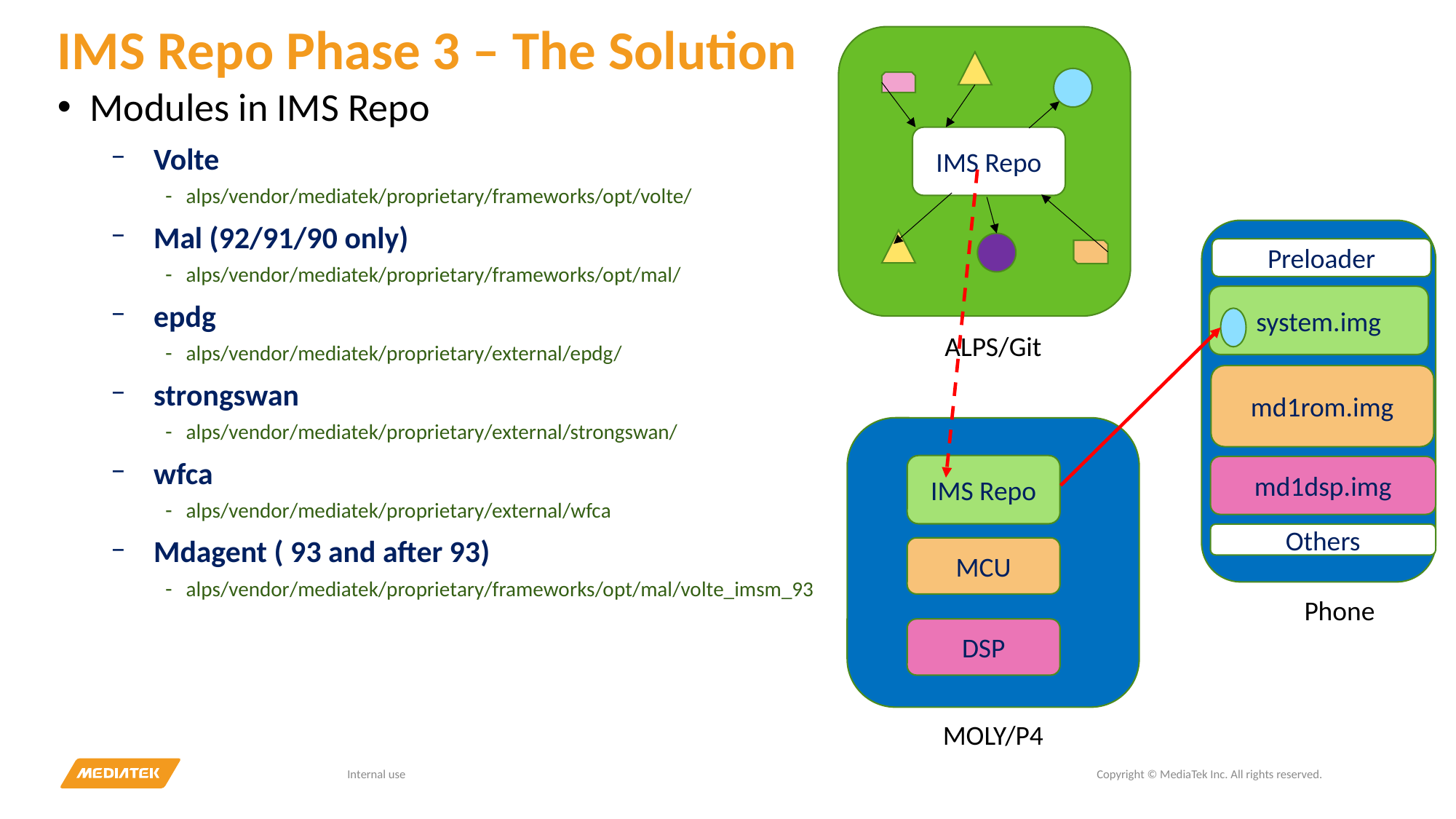

# IMS Repo Phase 3 – The Solution

IMS Repo

ALPS/Git
Modules in IMS Repo
Volte
alps/vendor/mediatek/proprietary/frameworks/opt/volte/
Mal (92/91/90 only)
alps/vendor/mediatek/proprietary/frameworks/opt/mal/
epdg
alps/vendor/mediatek/proprietary/external/epdg/
strongswan
alps/vendor/mediatek/proprietary/external/strongswan/
wfca
alps/vendor/mediatek/proprietary/external/wfca
Mdagent ( 93 and after 93)
alps/vendor/mediatek/proprietary/frameworks/opt/mal/volte_imsm_93

Preloader
system.img

md1rom.img
md1dsp.img
Others
Phone

IMS Repo
MCU
DSP
MOLY/P4
Internal use
Copyright © MediaTek Inc. All rights reserved.